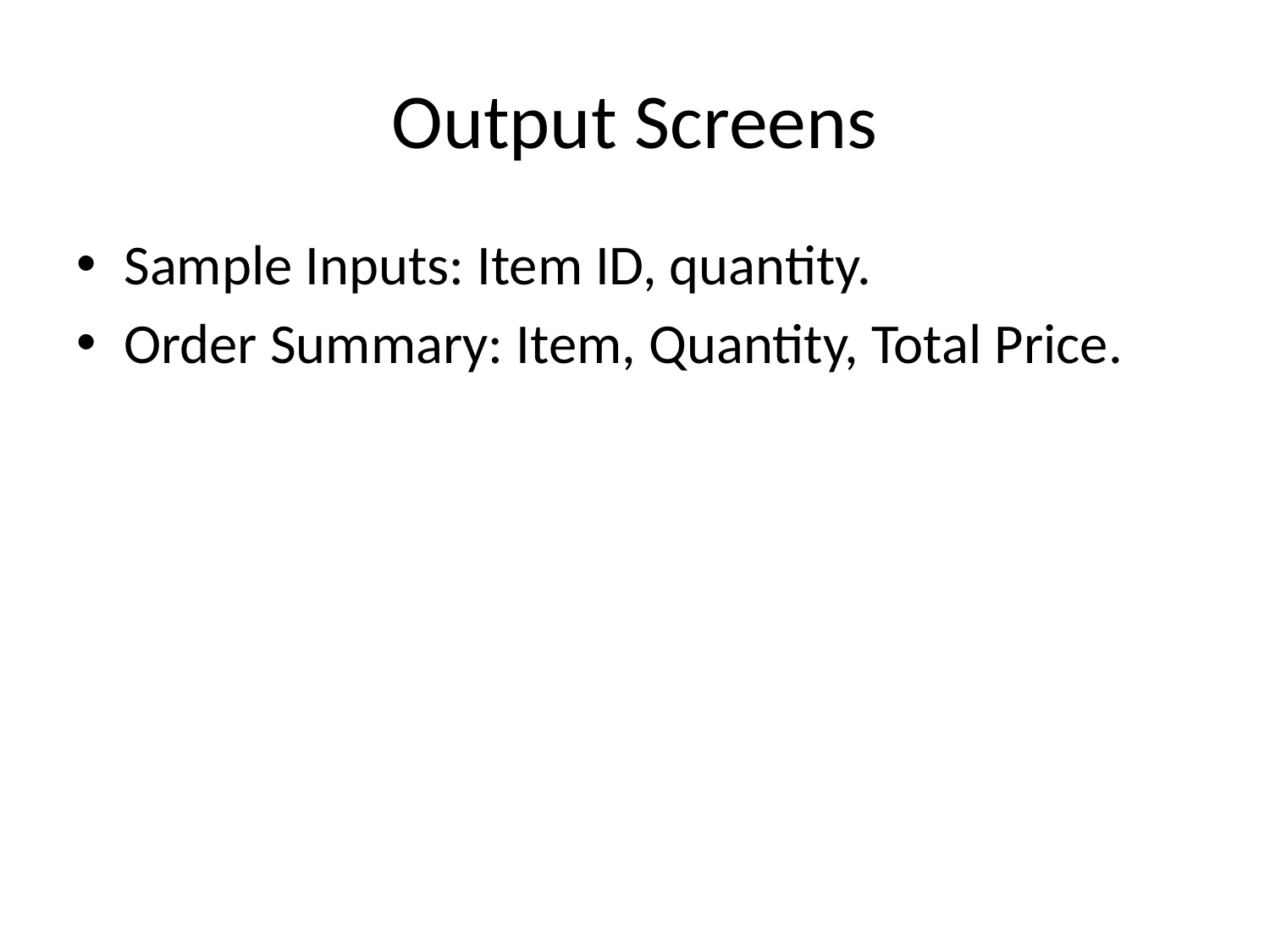

# Output Screens
Sample Inputs: Item ID, quantity.
Order Summary: Item, Quantity, Total Price.